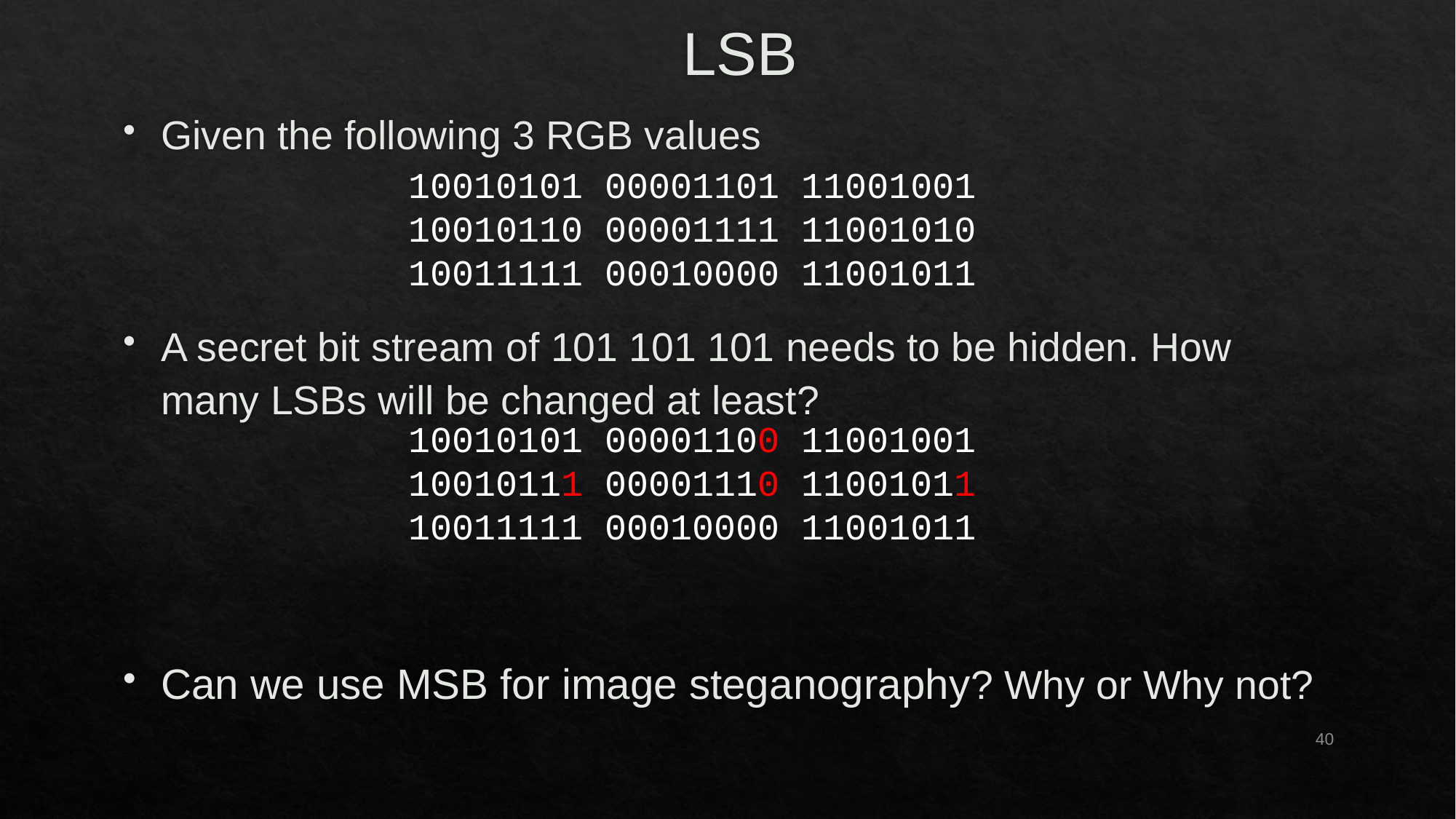

# LSB
Given the following 3 RGB values

A secret bit stream of 101 101 101 needs to be hidden. How many LSBs will be changed at least?

Can we use MSB for image steganography? Why or Why not?

10010101 00001101 11001001 10010110 00001111 11001010 10011111 00010000 11001011
10010101 00001100 11001001 10010111 00001110 11001011 10011111 00010000 11001011
40